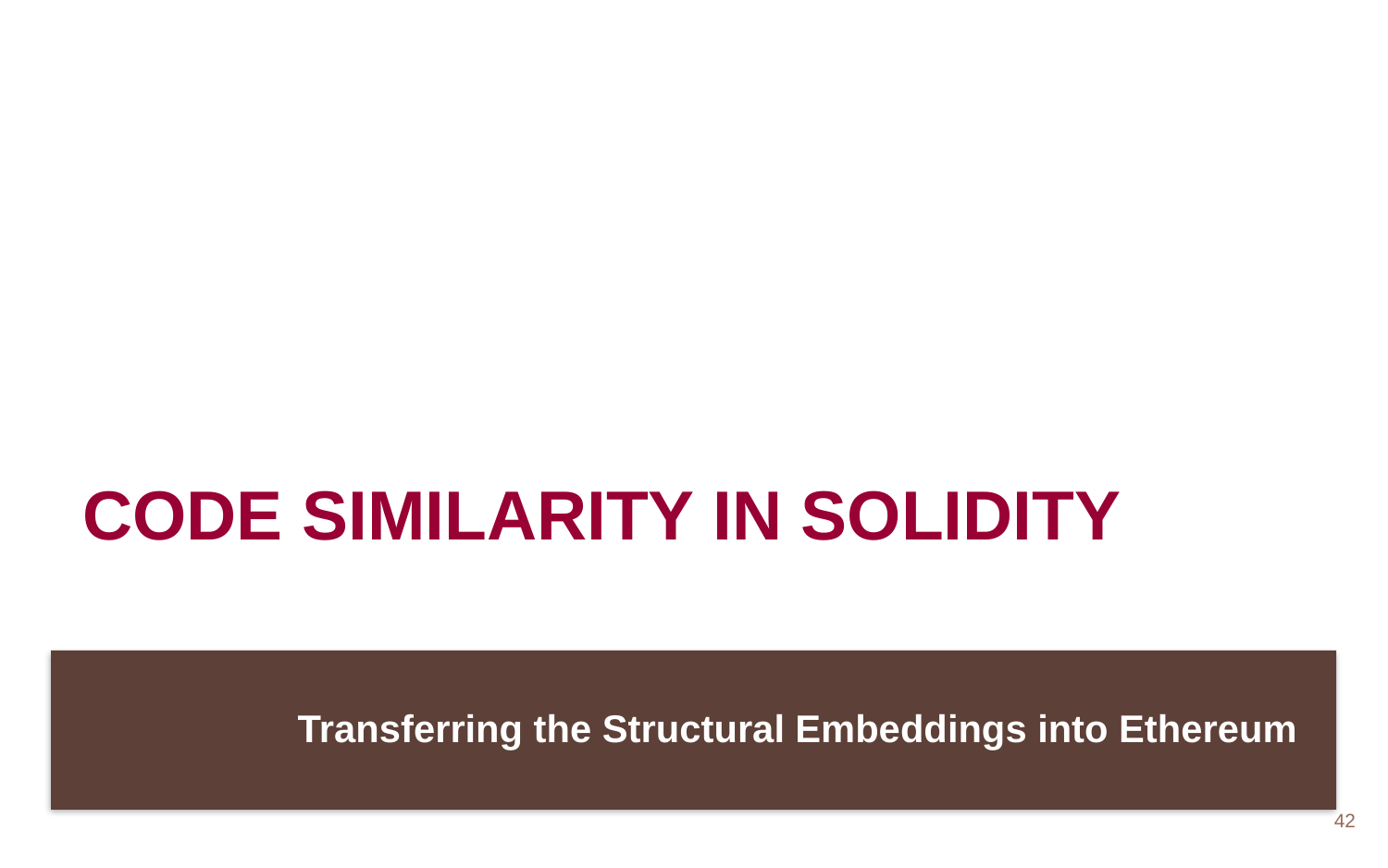

# Code Similarity in Solidity

Transferring the Structural Embeddings into Ethereum
42